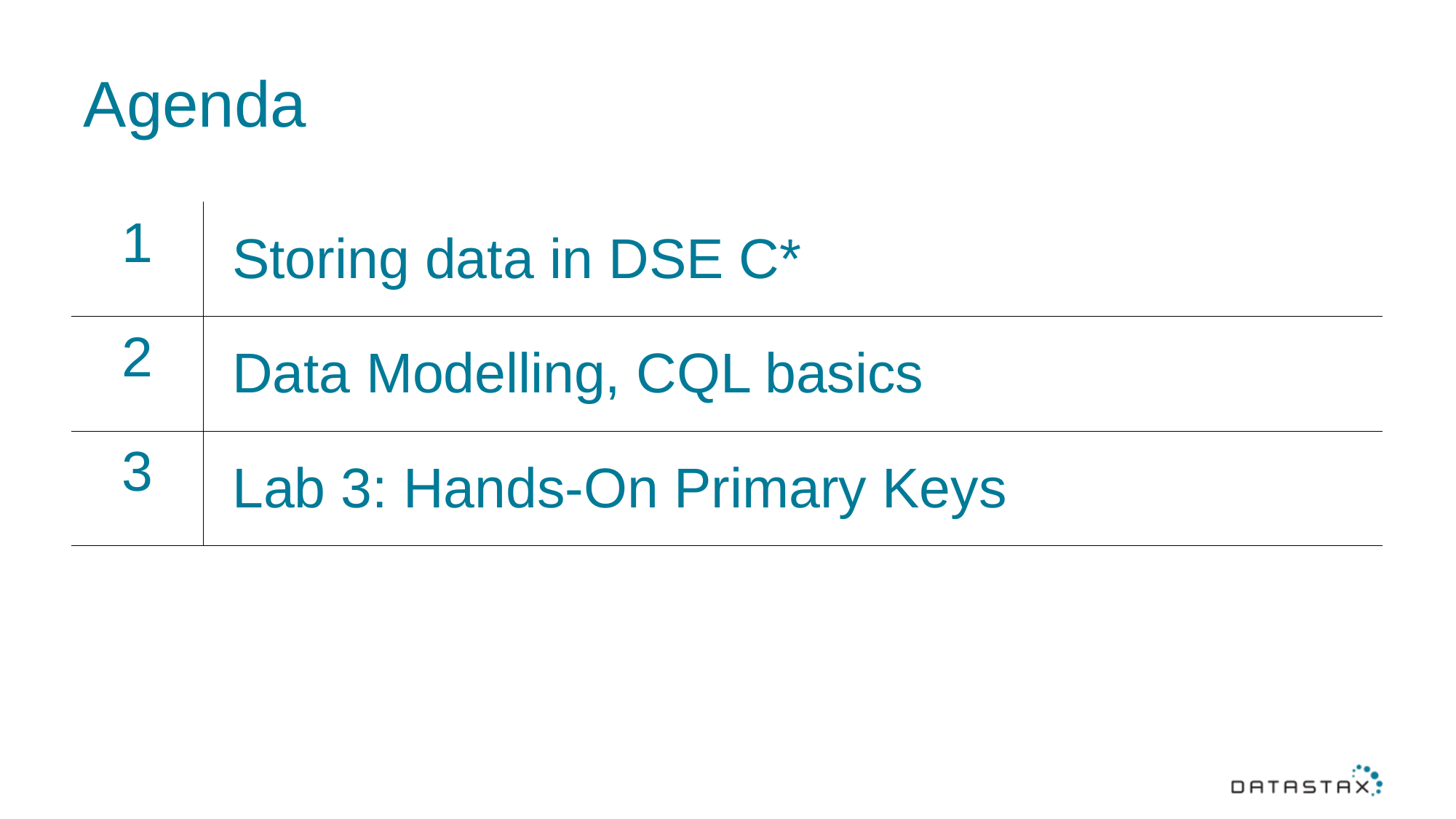

# Agenda
| 1 | Storing data in DSE C\* |
| --- | --- |
| 2 | Data Modelling, CQL basics |
| 3 | Lab 3: Hands-On Primary Keys |